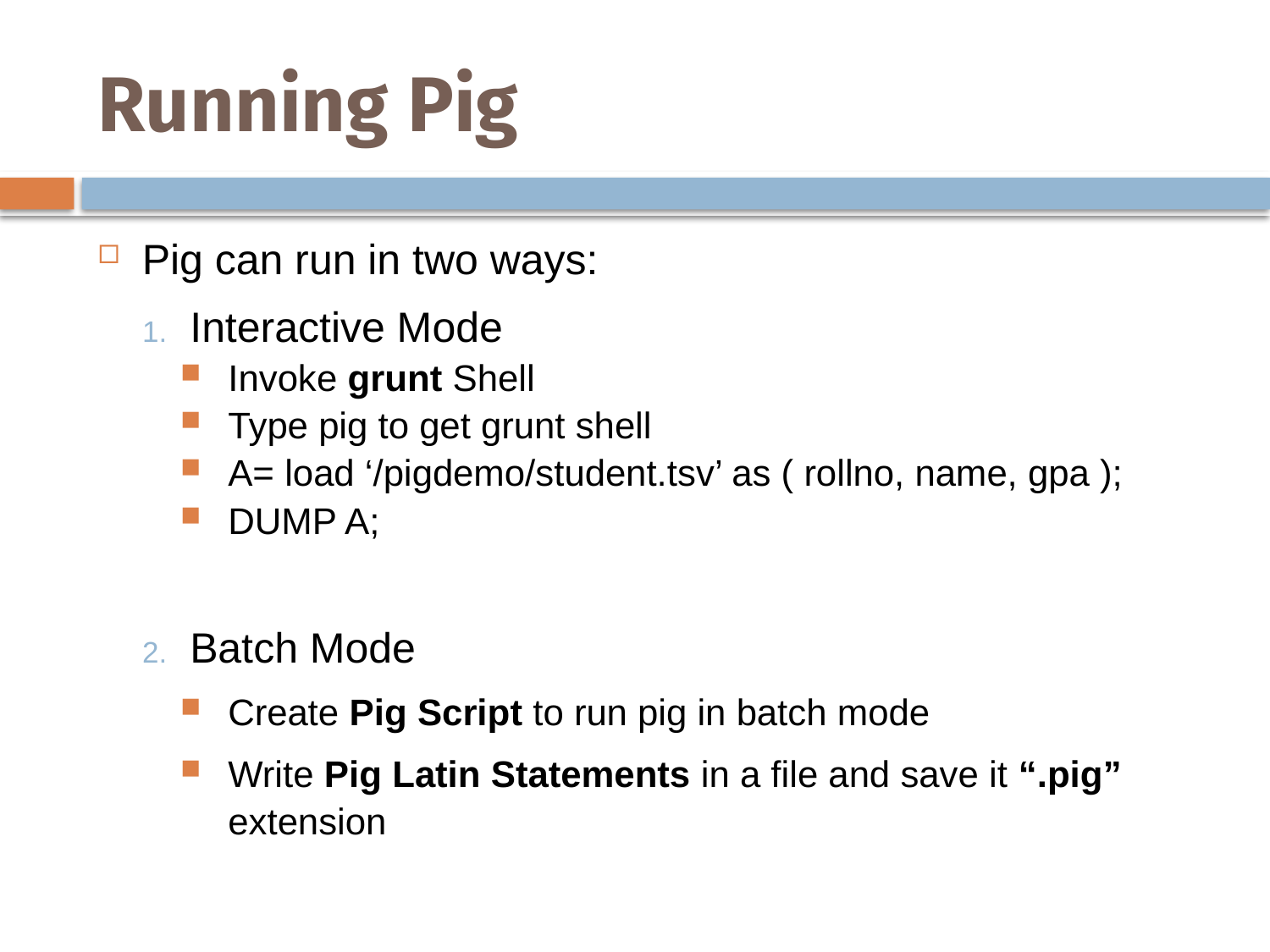

# Running Pig
Pig can run in two ways:
Interactive Mode
Invoke grunt Shell
Type pig to get grunt shell
A= load ‘/pigdemo/student.tsv’ as ( rollno, name, gpa );
DUMP A;

Batch Mode
Create Pig Script to run pig in batch mode
Write Pig Latin Statements in a file and save it “.pig” extension